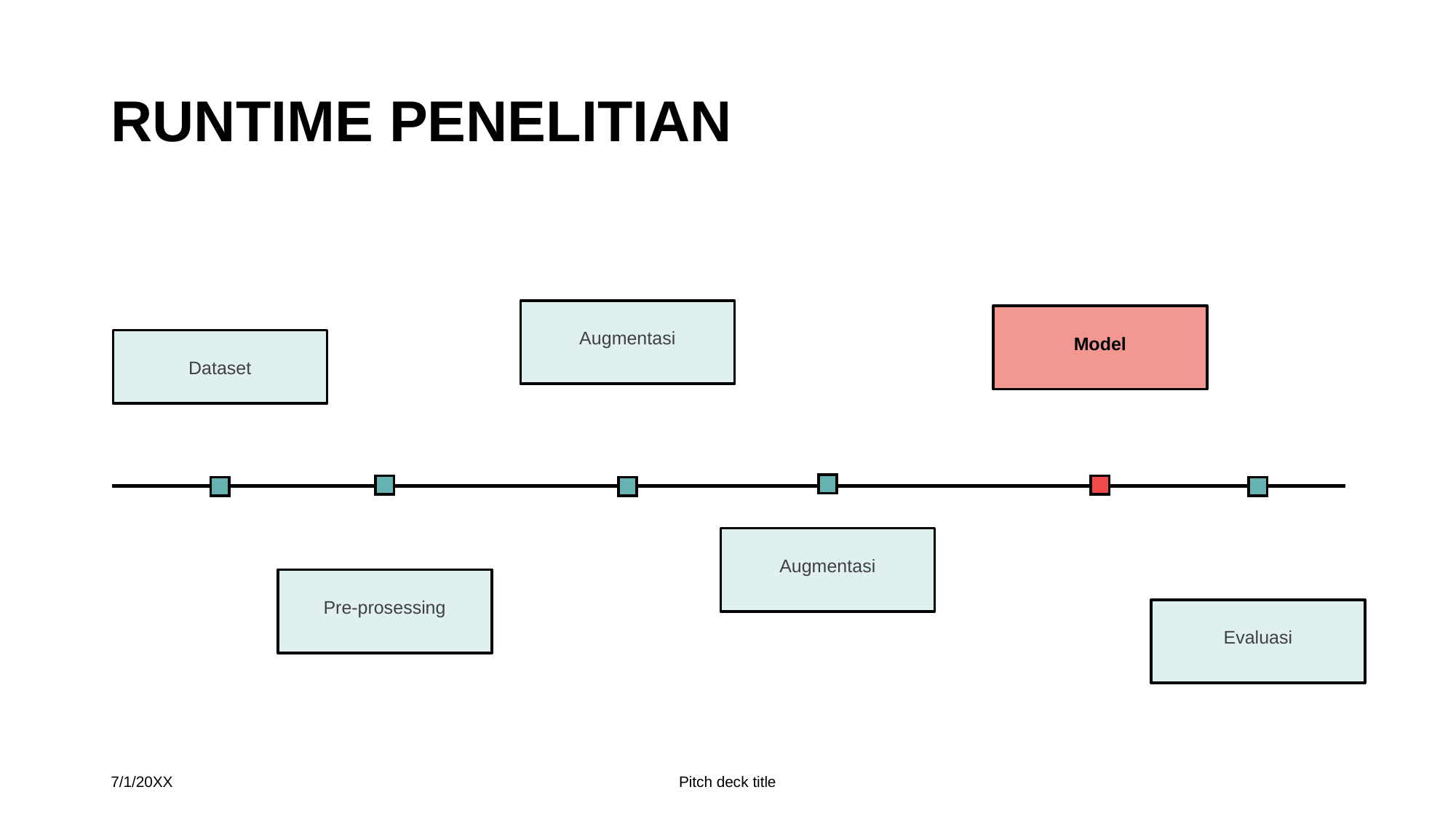

# Runtime penelitian
Augmentasi
Model
Dataset

Augmentasi
Pre-prosessing
Evaluasi
7/1/20XX
Pitch deck title
9